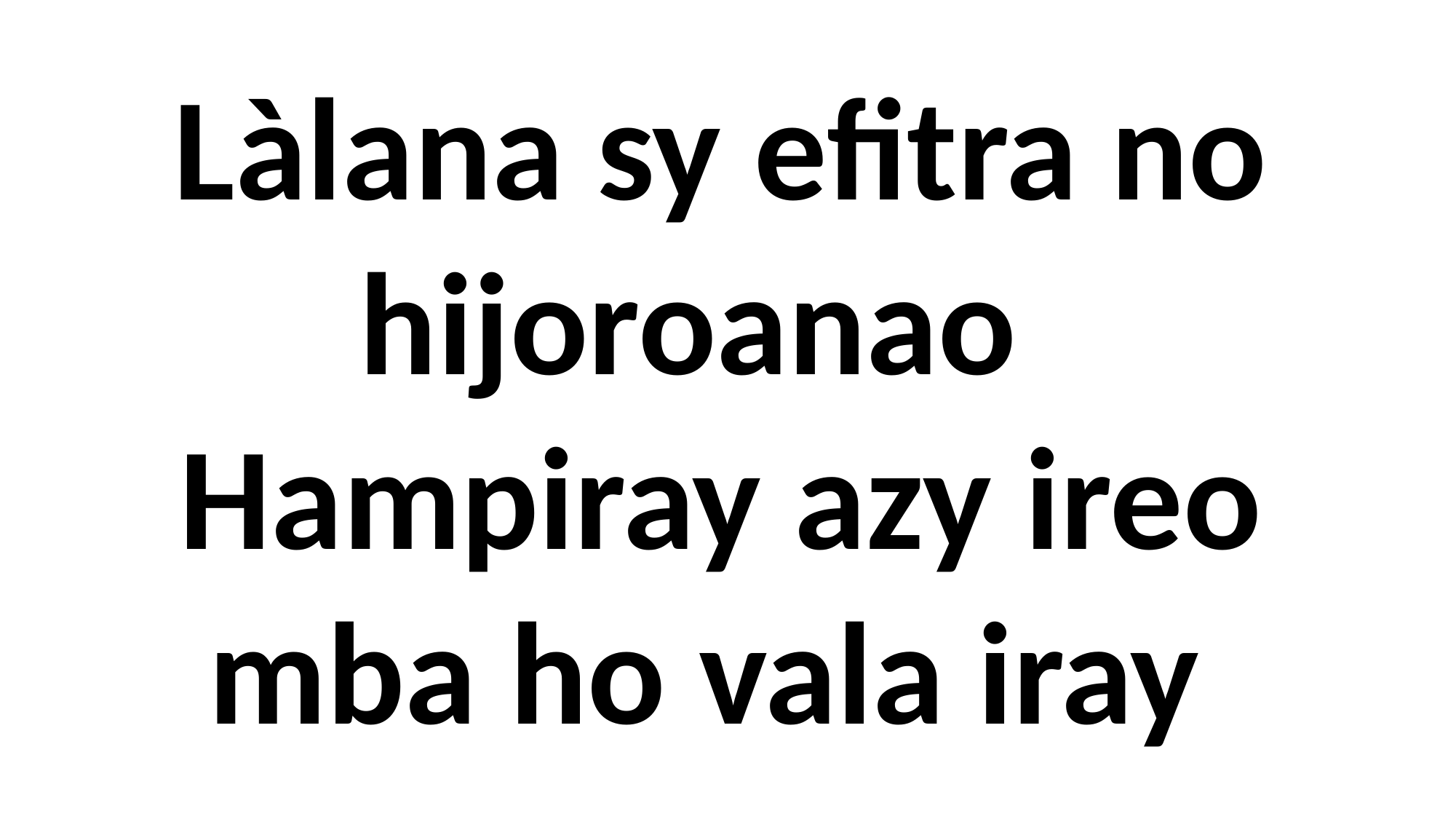

Làlana sy efitra no hijoroanao
Hampiray azy ireo mba ho vala iray